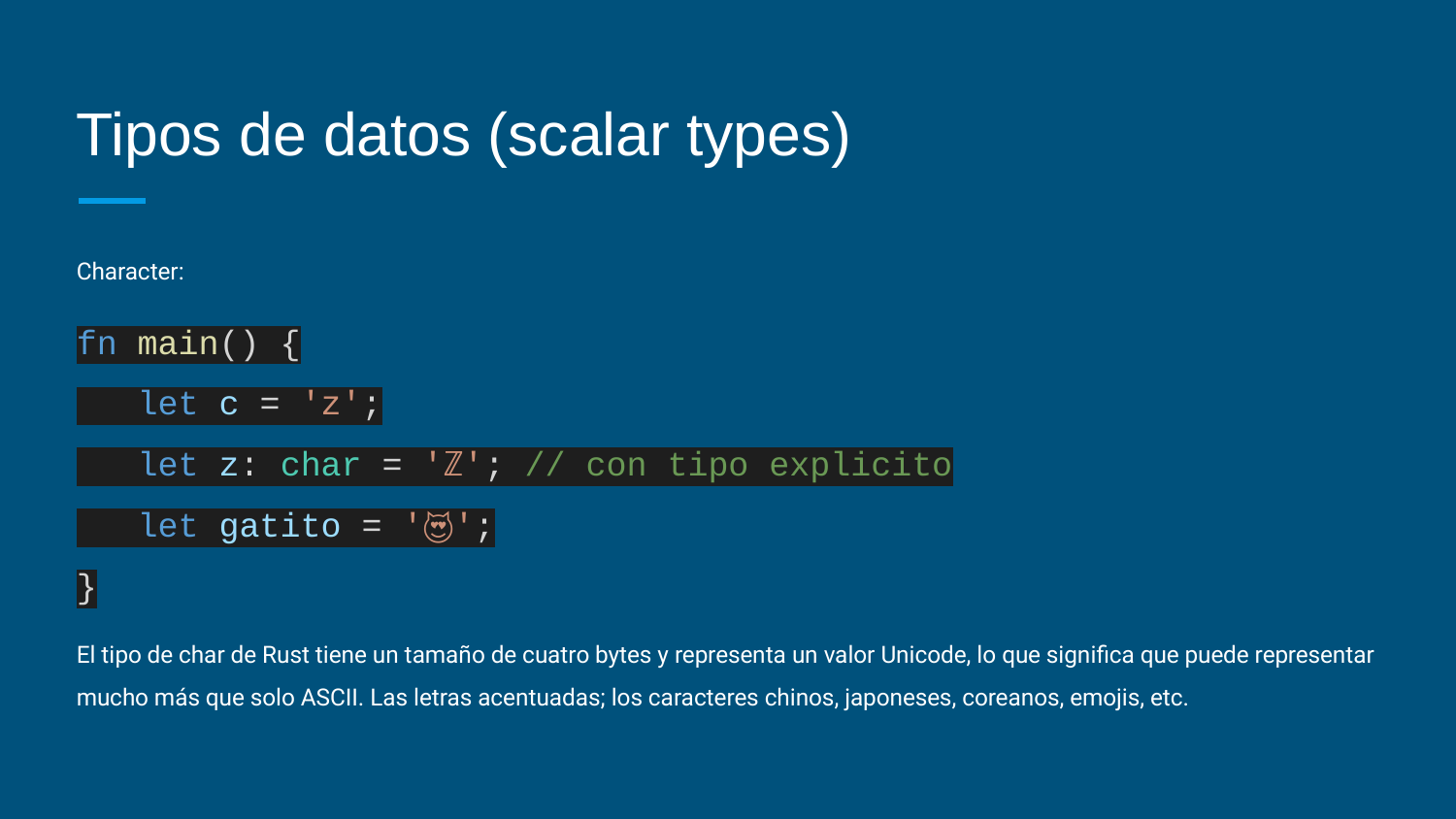

# Tipos de datos (scalar types)
Character:
fn main() {
   let c = 'z';
   let z: char = 'ℤ'; // con tipo explicito
   let gatito = '😻';
}

El tipo de char de Rust tiene un tamaño de cuatro bytes y representa un valor Unicode, lo que significa que puede representar mucho más que solo ASCII. Las letras acentuadas; los caracteres chinos, japoneses, coreanos, emojis, etc.